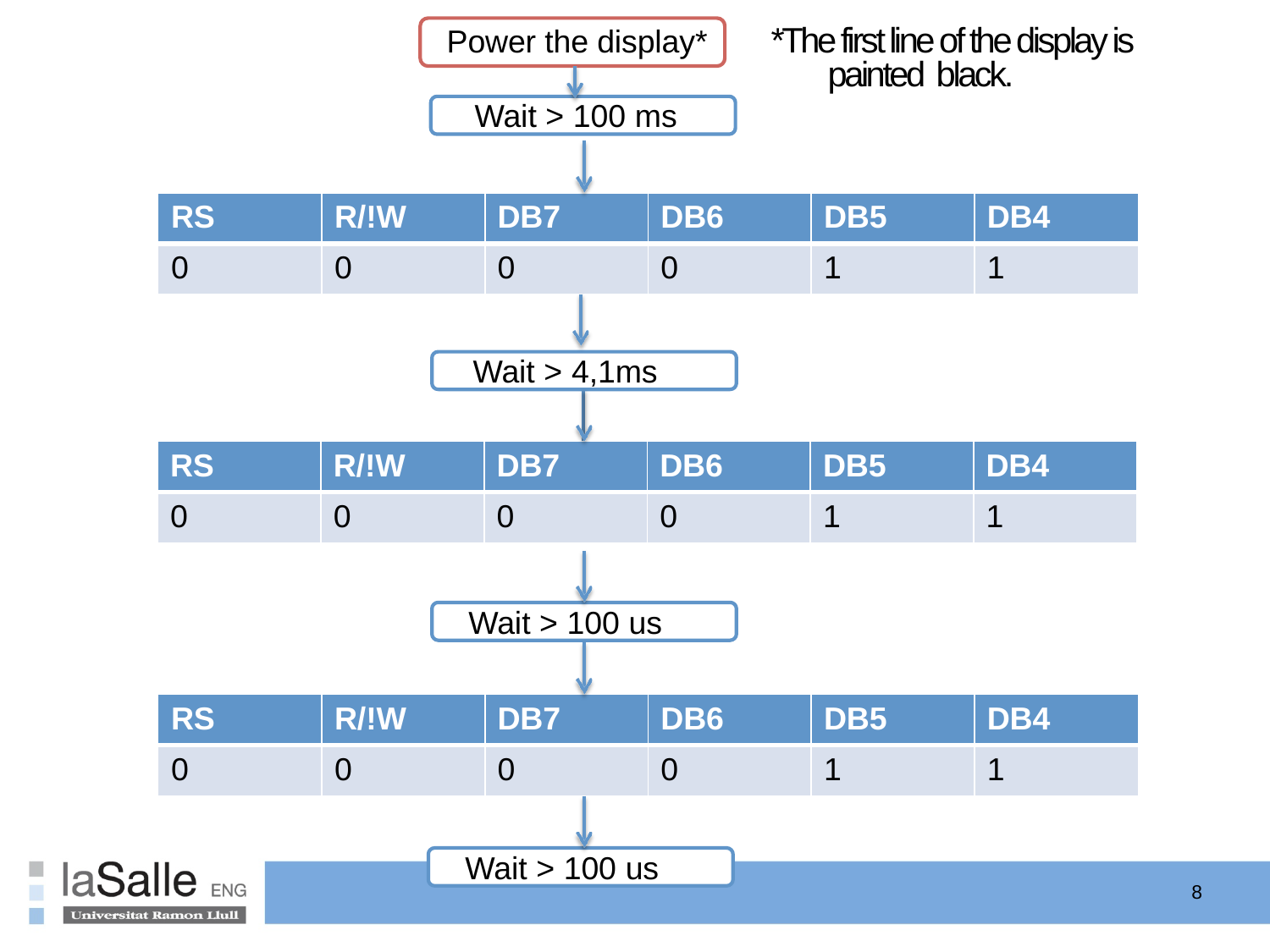

# Power the display*         *The first line of the display is 			painted  black.

Wait > 100 ms

| RS | R/!W | DB7 | DB6 | DB5 | DB4 |
| --- | --- | --- | --- | --- | --- |
| 0 | 0 | 0 | 0 | 1 | 1 |

Wait > 4,1ms

|  |  |  |  |  |  |  |
| --- | --- | --- | --- | --- | --- | --- |
| RS | R/!W | DB7 |  | DB6 | DB5 | DB4 |
| 0 | 0 | 0 |  | 0 | 1 | 1 |

Wait > 100 us

| RS | R/!W | DB7 | DB6 | DB5 | DB4 |
| --- | --- | --- | --- | --- | --- |
| 0 | 0 | 0 | 0 | 1 | 1 |

Wait > 100 us

8